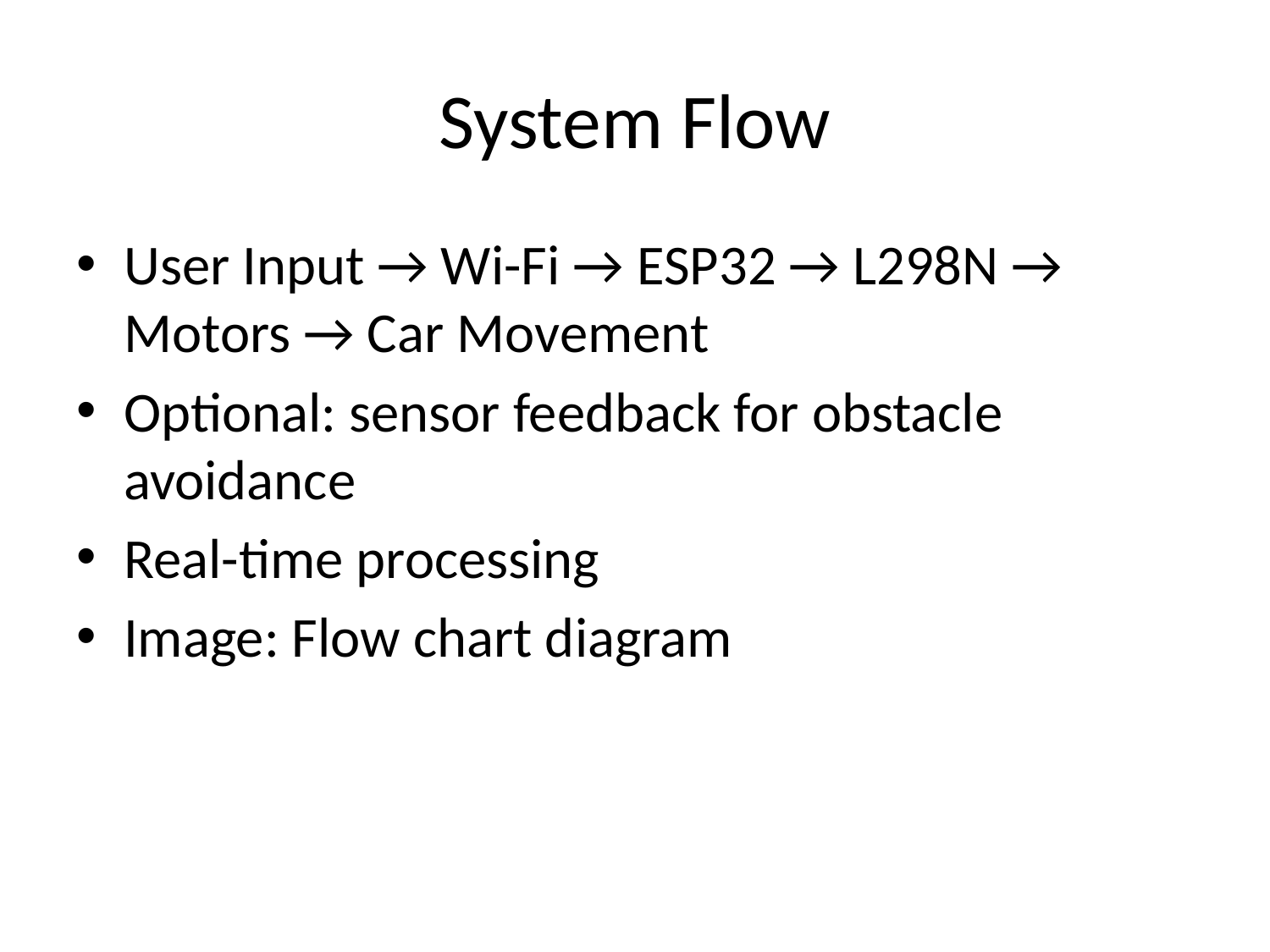

# System Flow
User Input → Wi-Fi → ESP32 → L298N → Motors → Car Movement
Optional: sensor feedback for obstacle avoidance
Real-time processing
Image: Flow chart diagram